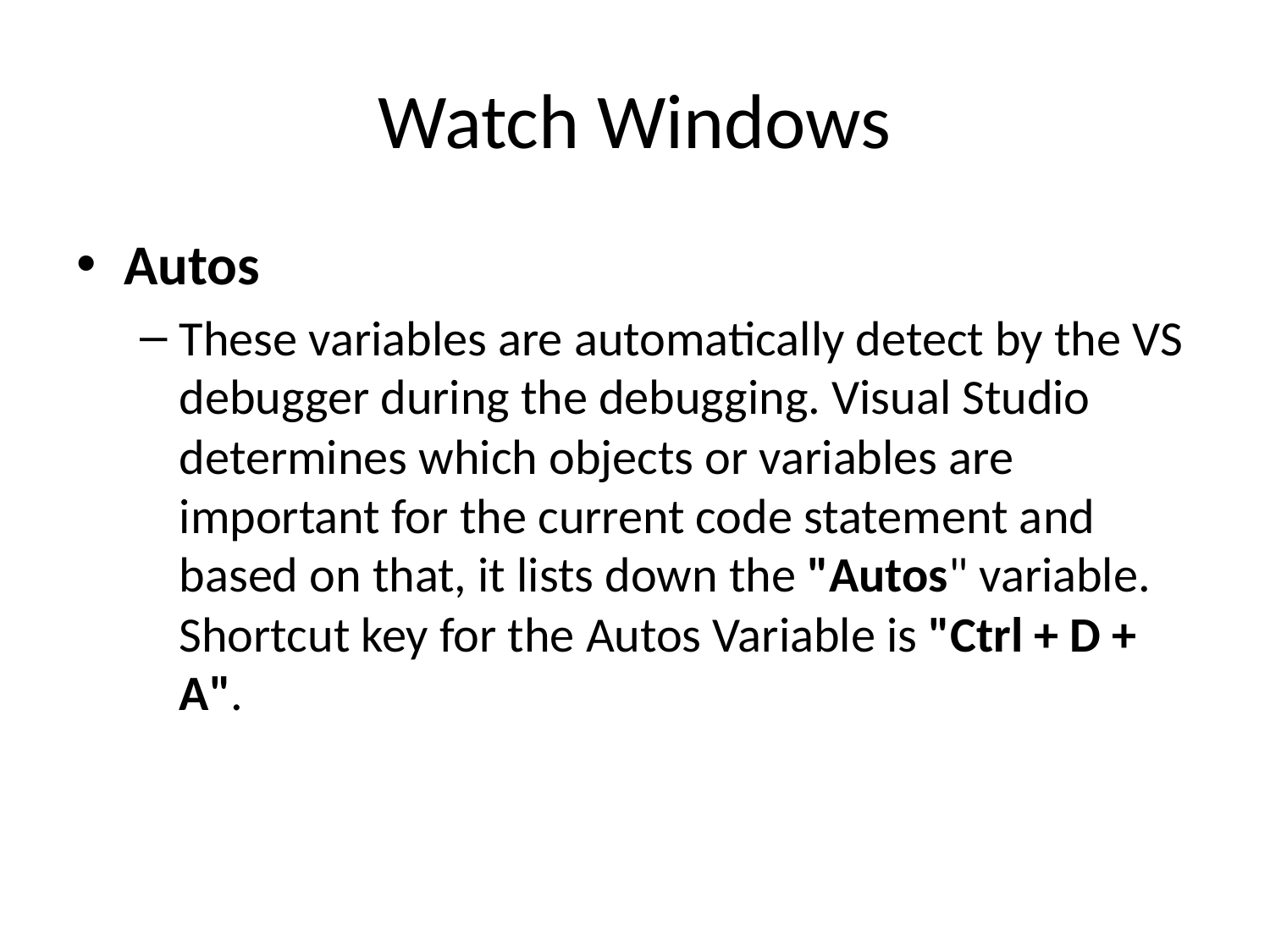

# Watch Windows
Autos
These variables are automatically detect by the VS debugger during the debugging. Visual Studio determines which objects or variables are important for the current code statement and based on that, it lists down the "Autos" variable. Shortcut key for the Autos Variable is "Ctrl + D + A".